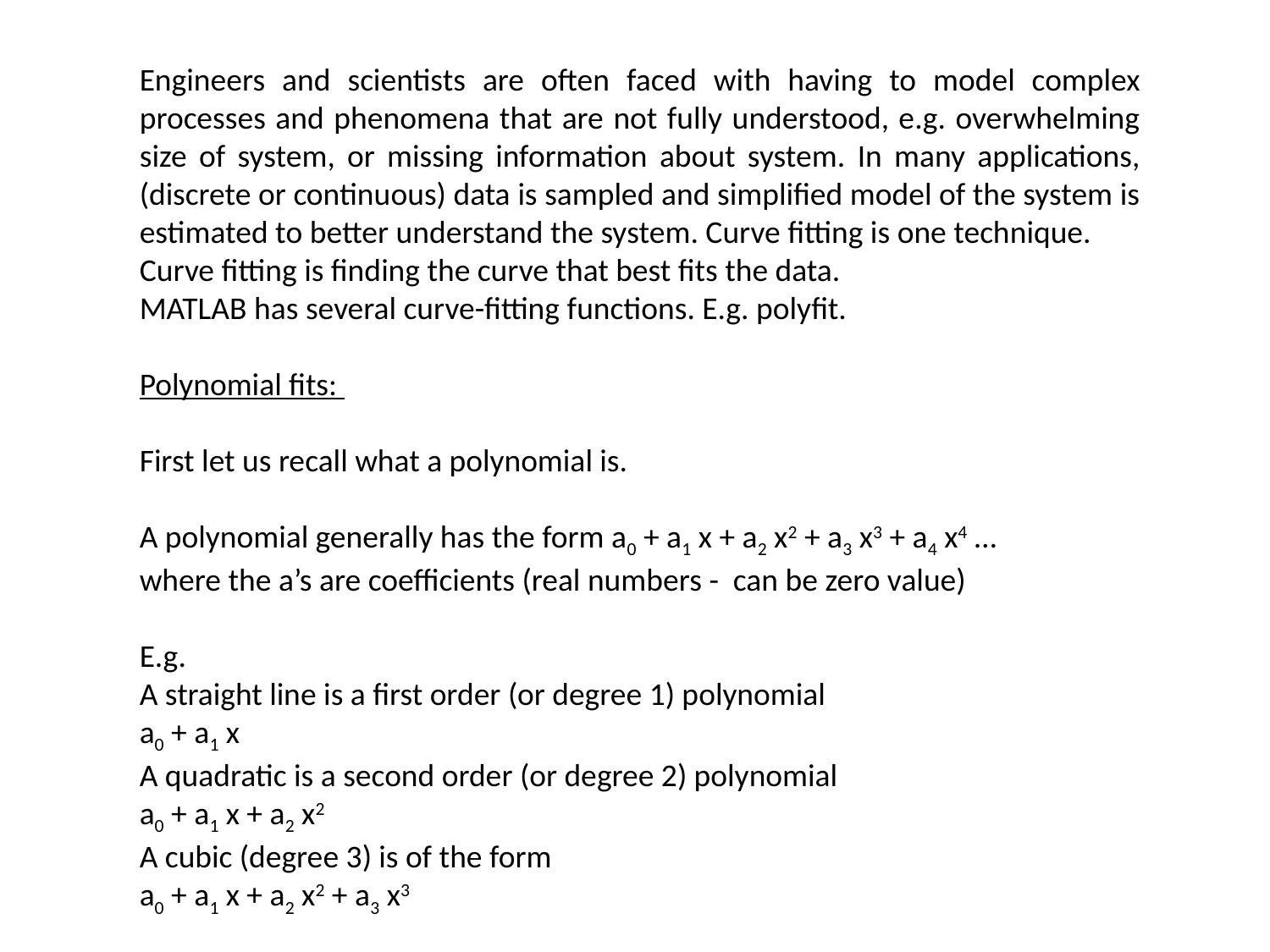

Engineers and scientists are often faced with having to model complex processes and phenomena that are not fully understood, e.g. overwhelming size of system, or missing information about system. In many applications, (discrete or continuous) data is sampled and simplified model of the system is estimated to better understand the system. Curve fitting is one technique.
Curve fitting is finding the curve that best fits the data.
MATLAB has several curve-fitting functions. E.g. polyfit.

Polynomial fits:

First let us recall what a polynomial is.

A polynomial generally has the form a0 + a1 x + a2 x2 + a3 x3 + a4 x4 …
where the a’s are coefficients (real numbers -  can be zero value)

E.g.
A straight line is a first order (or degree 1) polynomial
a0 + a1 x
A quadratic is a second order (or degree 2) polynomial
a0 + a1 x + a2 x2
A cubic (degree 3) is of the form
a0 + a1 x + a2 x2 + a3 x3